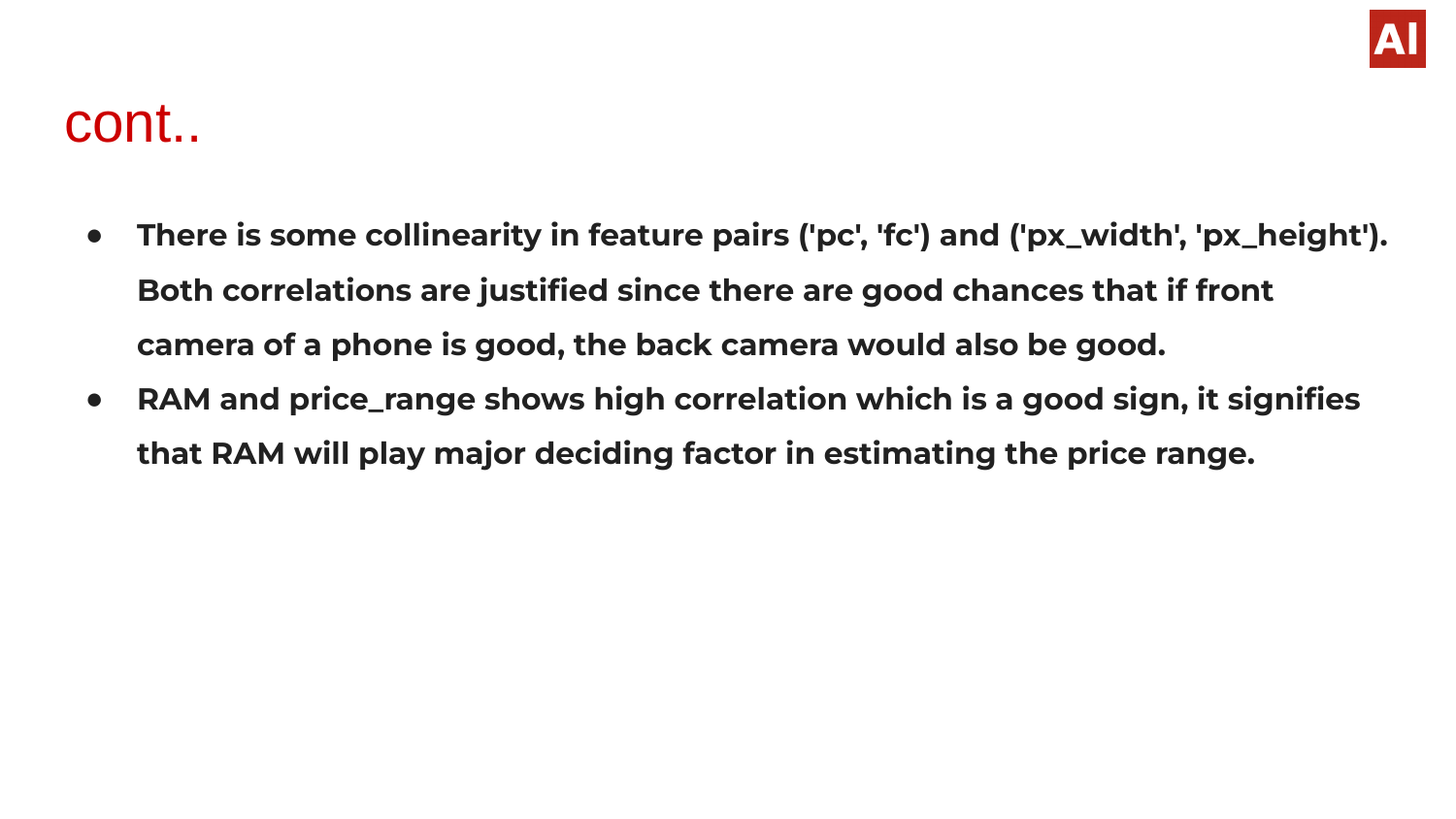

# cont..
There is some collinearity in feature pairs ('pc', 'fc') and ('px_width', 'px_height'). Both correlations are justified since there are good chances that if front camera of a phone is good, the back camera would also be good.
RAM and price_range shows high correlation which is a good sign, it signifies that RAM will play major deciding factor in estimating the price range.